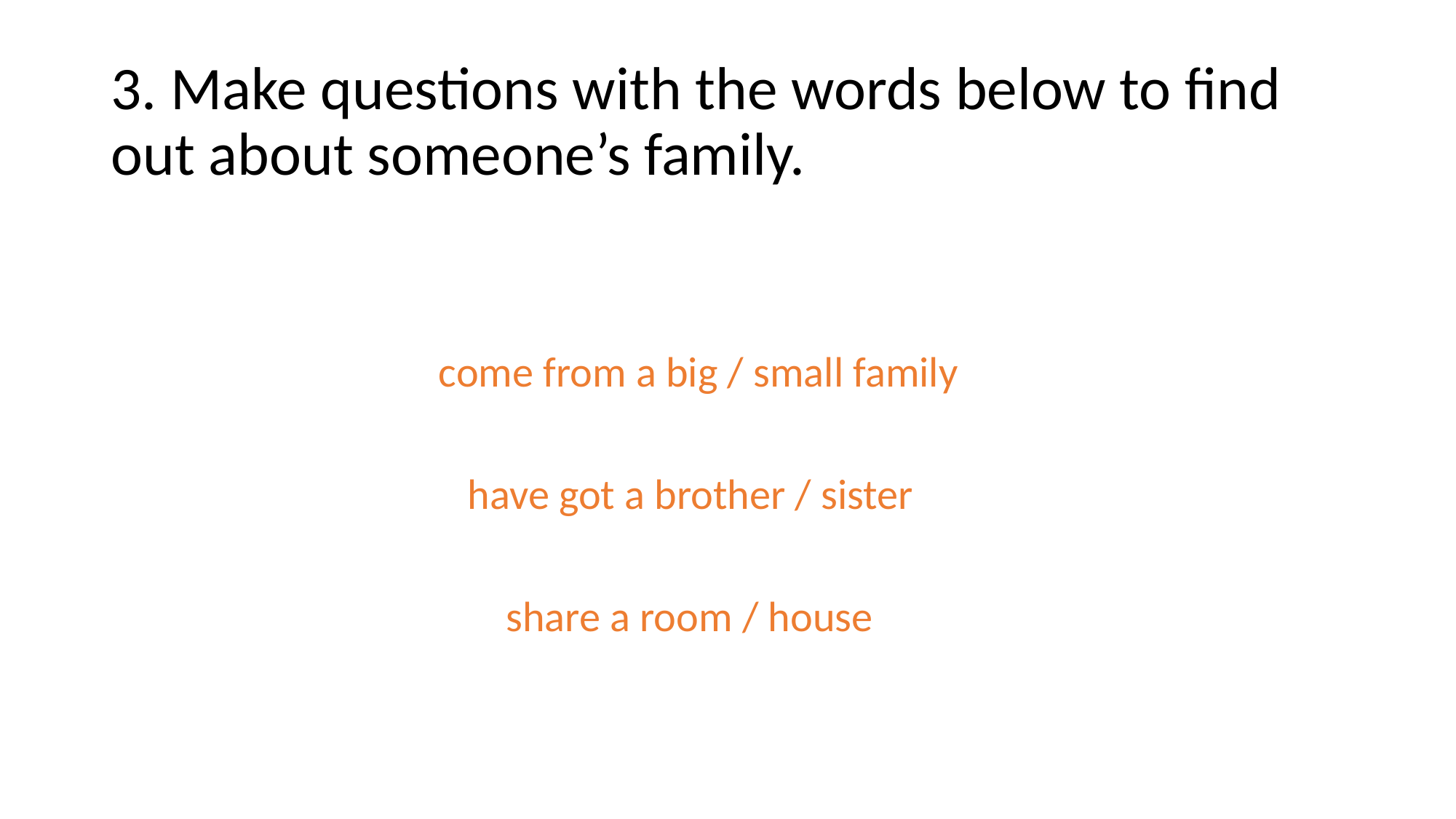

# 3. Make questions with the words below to find out about someone’s family.

                                  come from a big / small family

                                     have got a brother / sister

                                         share a room / house